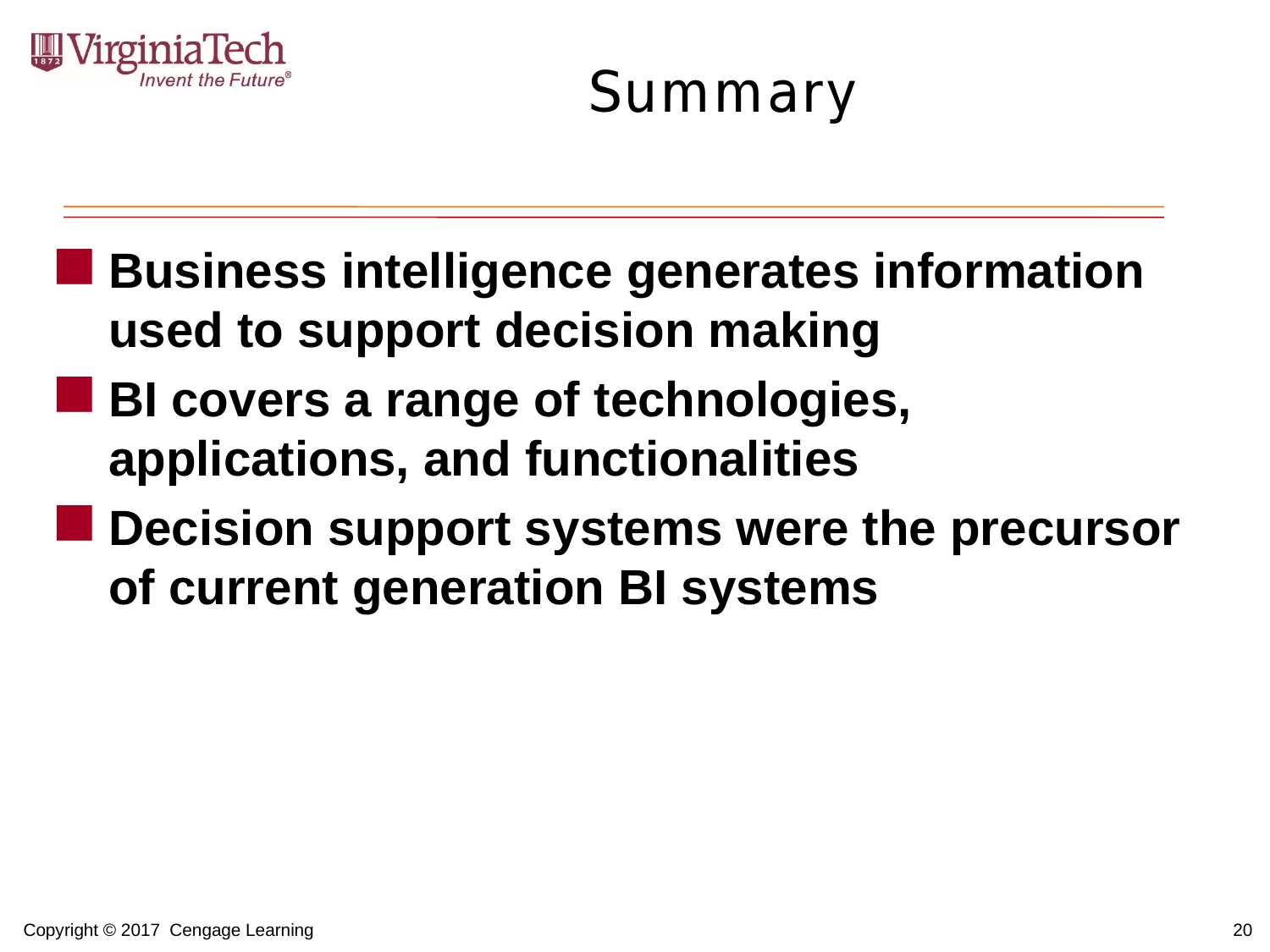

# Summary
Business intelligence generates information used to support decision making
BI covers a range of technologies, applications, and functionalities
Decision support systems were the precursor of current generation BI systems
20
Copyright © 2017  Cengage Learning